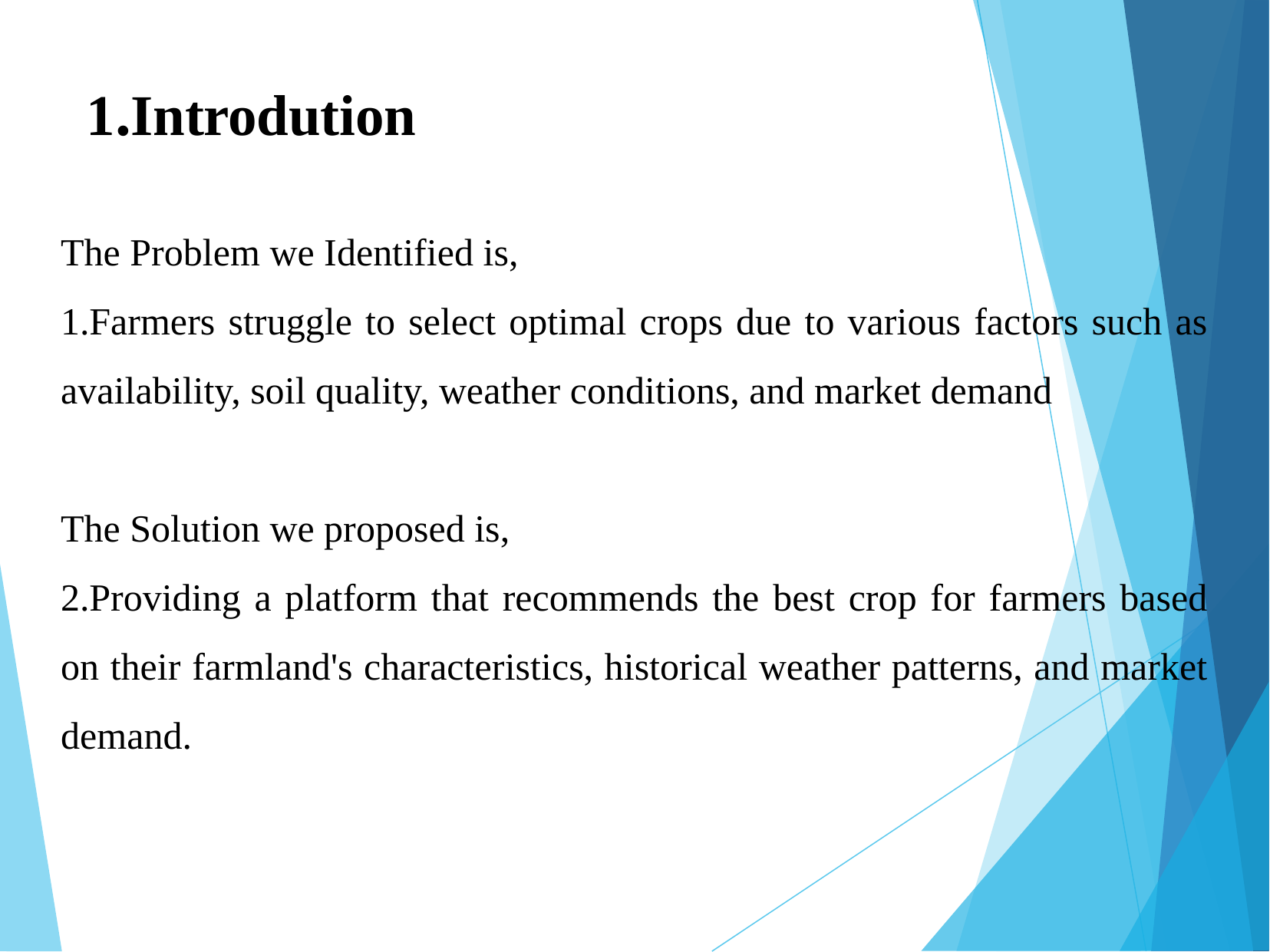

# 1.Introdution
The Problem we Identified is,
Farmers struggle to select optimal crops due to various factors such as availability, soil quality, weather conditions, and market demand

The Solution we proposed is,
Providing a platform that recommends the best crop for farmers based on their farmland's characteristics, historical weather patterns, and market demand.